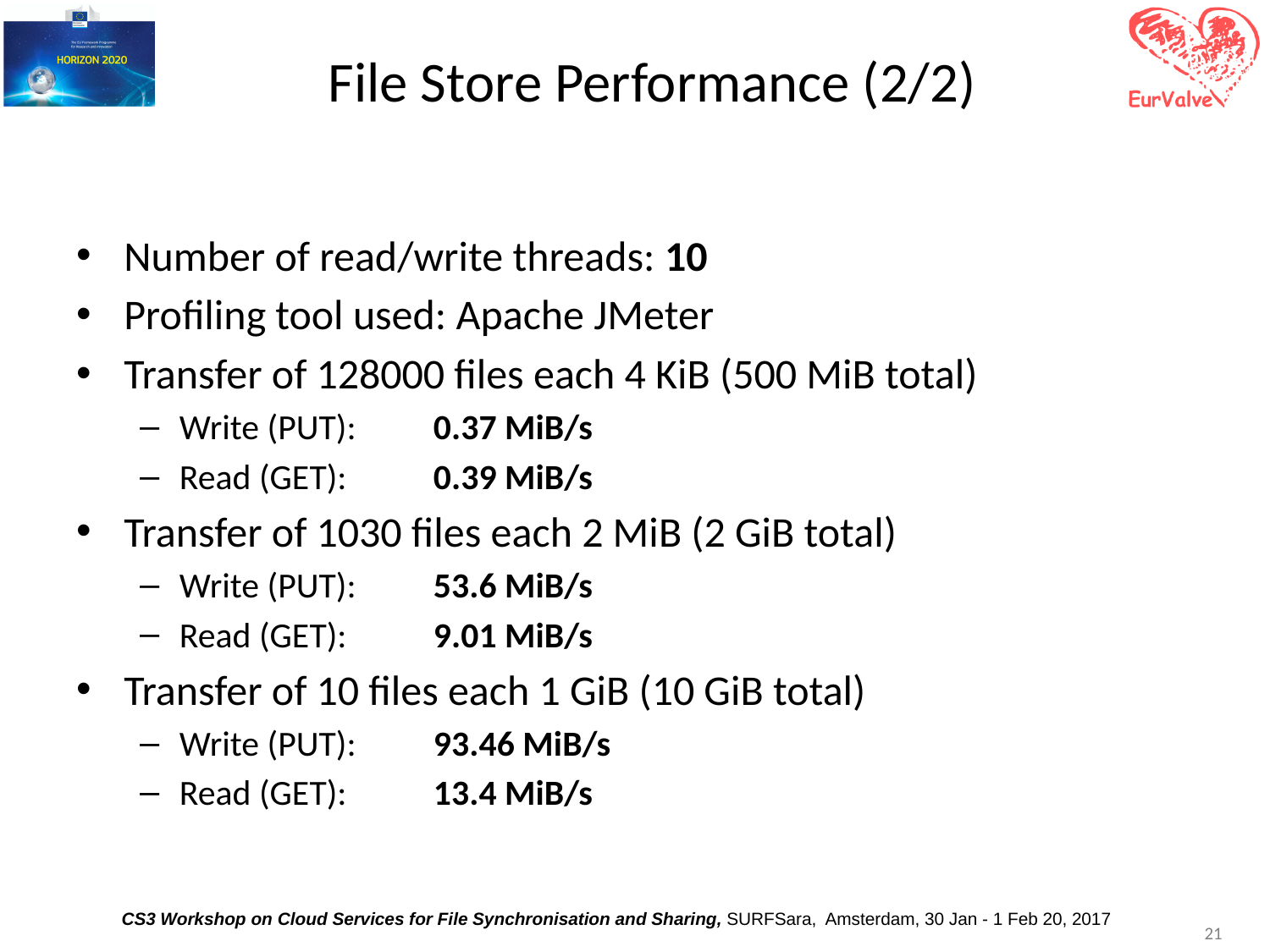

# File Store Performance (2/2)
Number of read/write threads: 10
Profiling tool used: Apache JMeter
Transfer of 128000 files each 4 KiB (500 MiB total)
Write (PUT):	0.37 MiB/s
Read (GET): 	0.39 MiB/s
Transfer of 1030 files each 2 MiB (2 GiB total)
Write (PUT):	53.6 MiB/s
Read (GET):	9.01 MiB/s
Transfer of 10 files each 1 GiB (10 GiB total)
Write (PUT):	93.46 MiB/s
Read (GET):	13.4 MiB/s